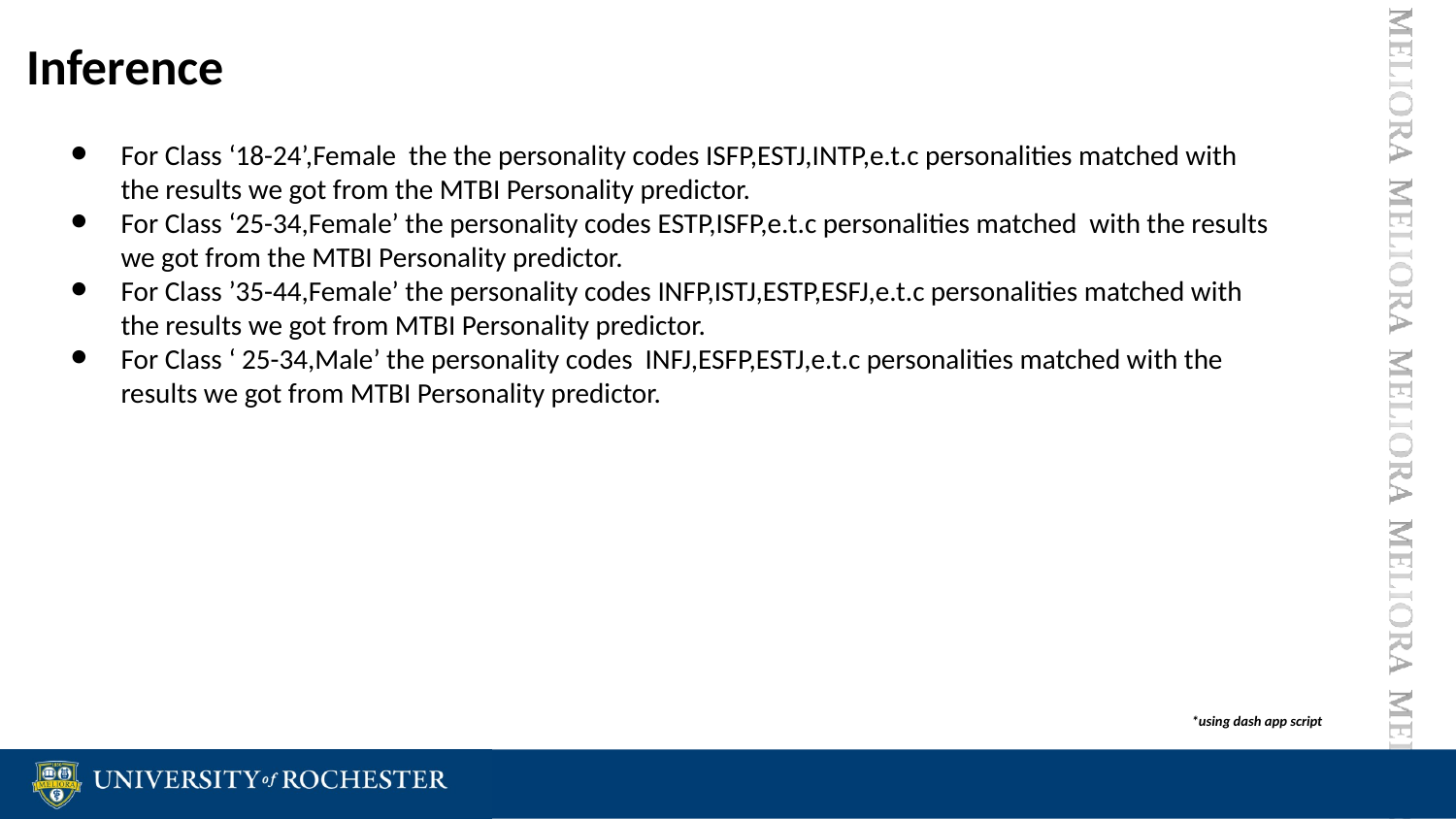

Inference
For Class ‘18-24’,Female  the the personality codes ISFP,ESTJ,INTP,e.t.c personalities matched with the results we got from the MTBI Personality predictor.
For Class ‘25-34,Female’ the personality codes ESTP,ISFP,e.t.c personalities matched  with the results we got from the MTBI Personality predictor.
For Class ’35-44,Female’ the personality codes INFP,ISTJ,ESTP,ESFJ,e.t.c personalities matched with the results we got from MTBI Personality predictor.
For Class ‘ 25-34,Male’ the personality codes  INFJ,ESFP,ESTJ,e.t.c personalities matched with the results we got from MTBI Personality predictor.
*using dash app script